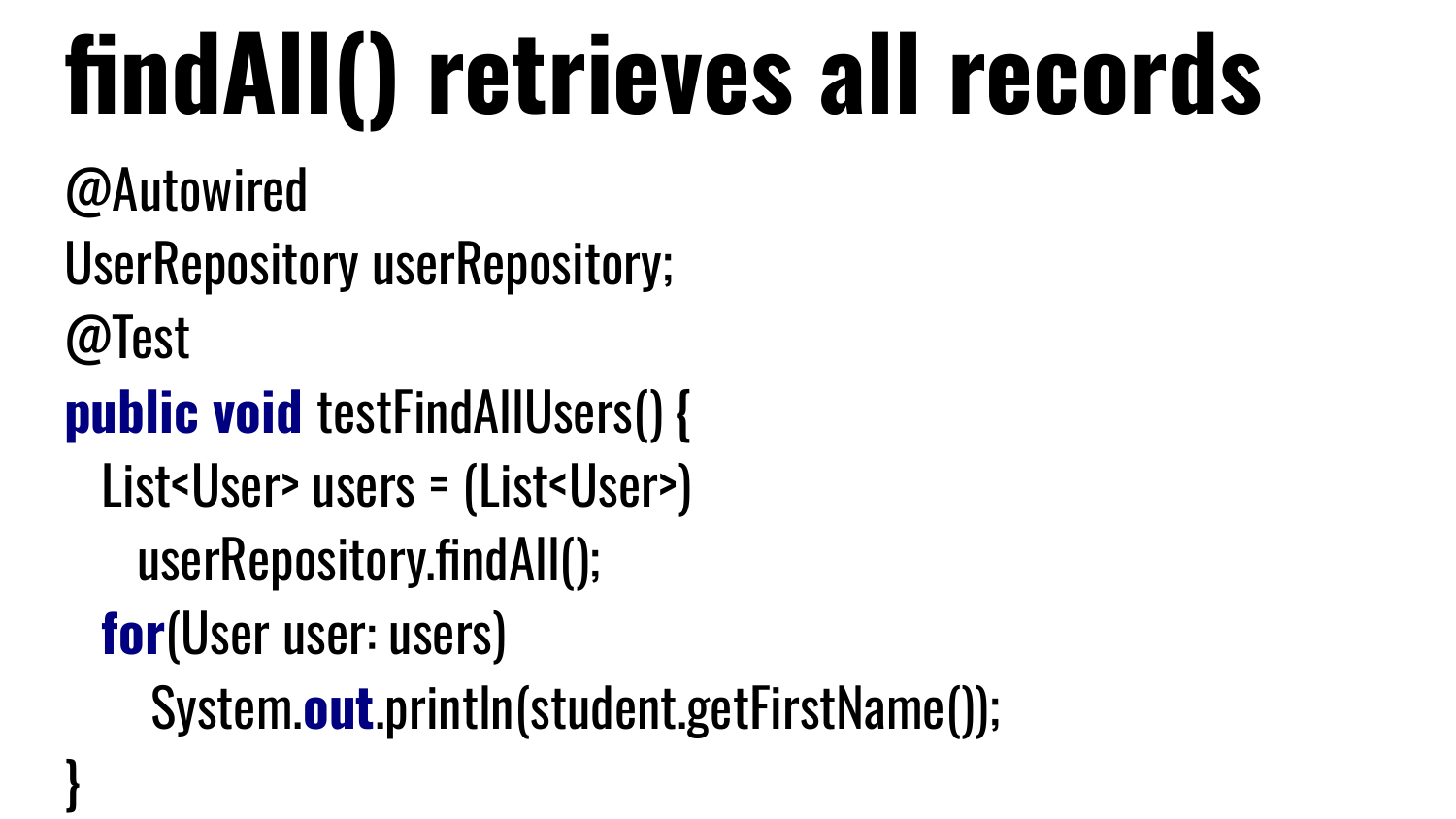

# findAll() retrieves all records
@Autowired
UserRepository userRepository;
@Test
public void testFindAllUsers() {
   List<User> users = (List<User>)
userRepository.findAll();
   for(User user: users)
       System.out.println(student.getFirstName());
}